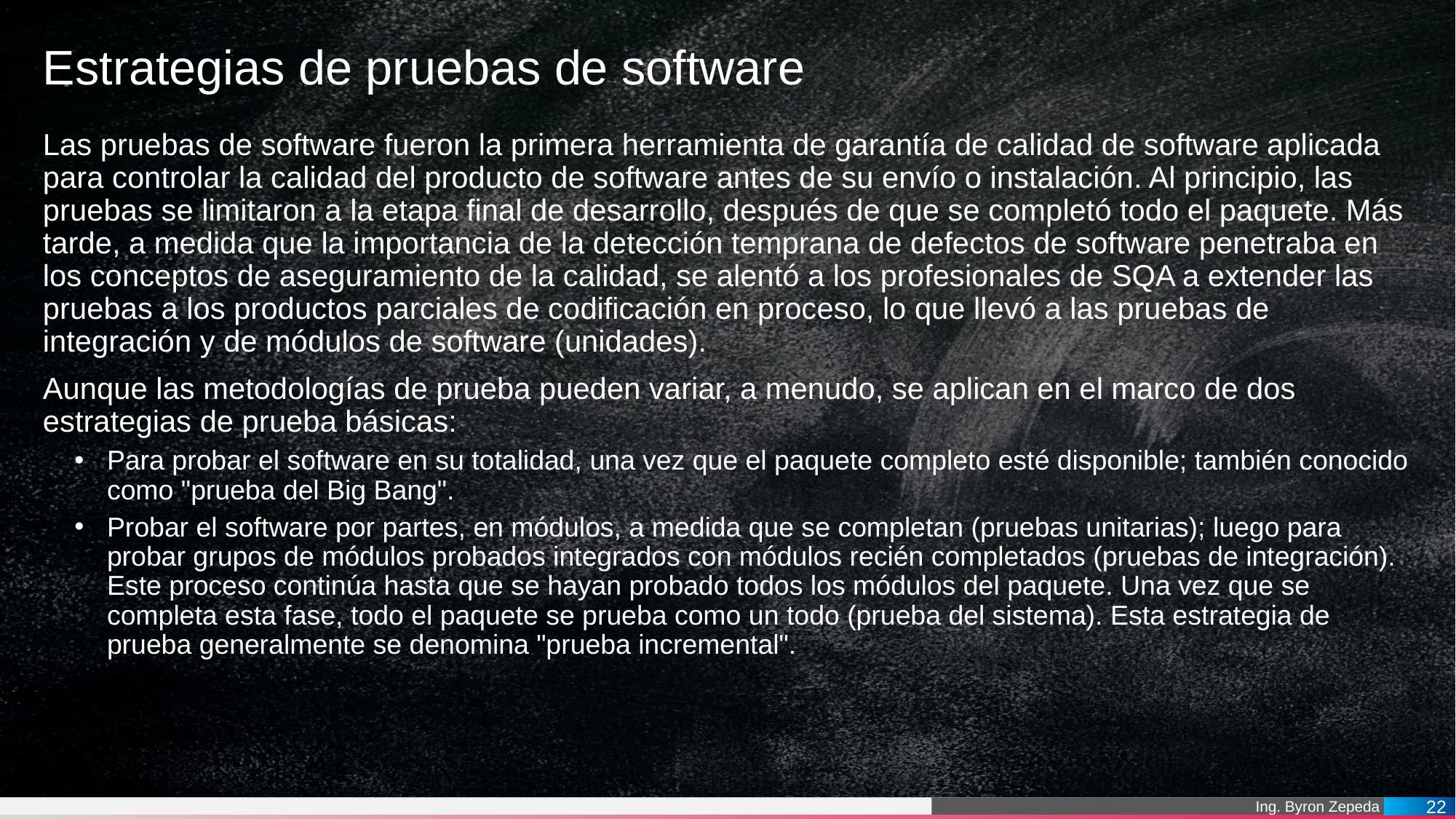

# Estrategias de pruebas de software
Las pruebas de software fueron la primera herramienta de garantía de calidad de software aplicada para controlar la calidad del producto de software antes de su envío o instalación. Al principio, las pruebas se limitaron a la etapa final de desarrollo, después de que se completó todo el paquete. Más tarde, a medida que la importancia de la detección temprana de defectos de software penetraba en los conceptos de aseguramiento de la calidad, se alentó a los profesionales de SQA a extender las pruebas a los productos parciales de codificación en proceso, lo que llevó a las pruebas de integración y de módulos de software (unidades).
Aunque las metodologías de prueba pueden variar, a menudo, se aplican en el marco de dos estrategias de prueba básicas:
Para probar el software en su totalidad, una vez que el paquete completo esté disponible; también conocido como "prueba del Big Bang".
Probar el software por partes, en módulos, a medida que se completan (pruebas unitarias); luego para probar grupos de módulos probados integrados con módulos recién completados (pruebas de integración). Este proceso continúa hasta que se hayan probado todos los módulos del paquete. Una vez que se completa esta fase, todo el paquete se prueba como un todo (prueba del sistema). Esta estrategia de prueba generalmente se denomina "prueba incremental".
22